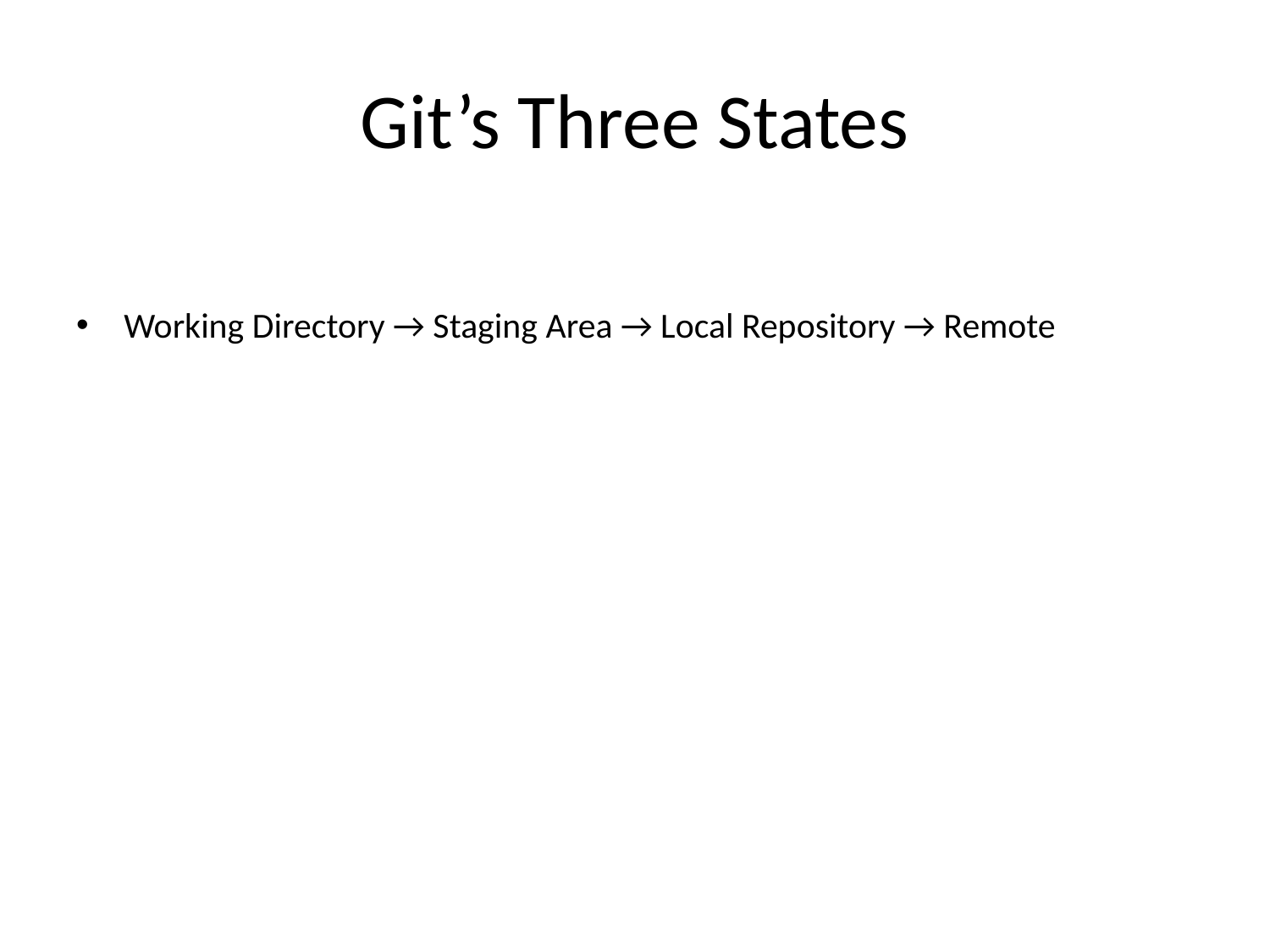

# Git’s Three States

Working Directory → Staging Area → Local Repository → Remote